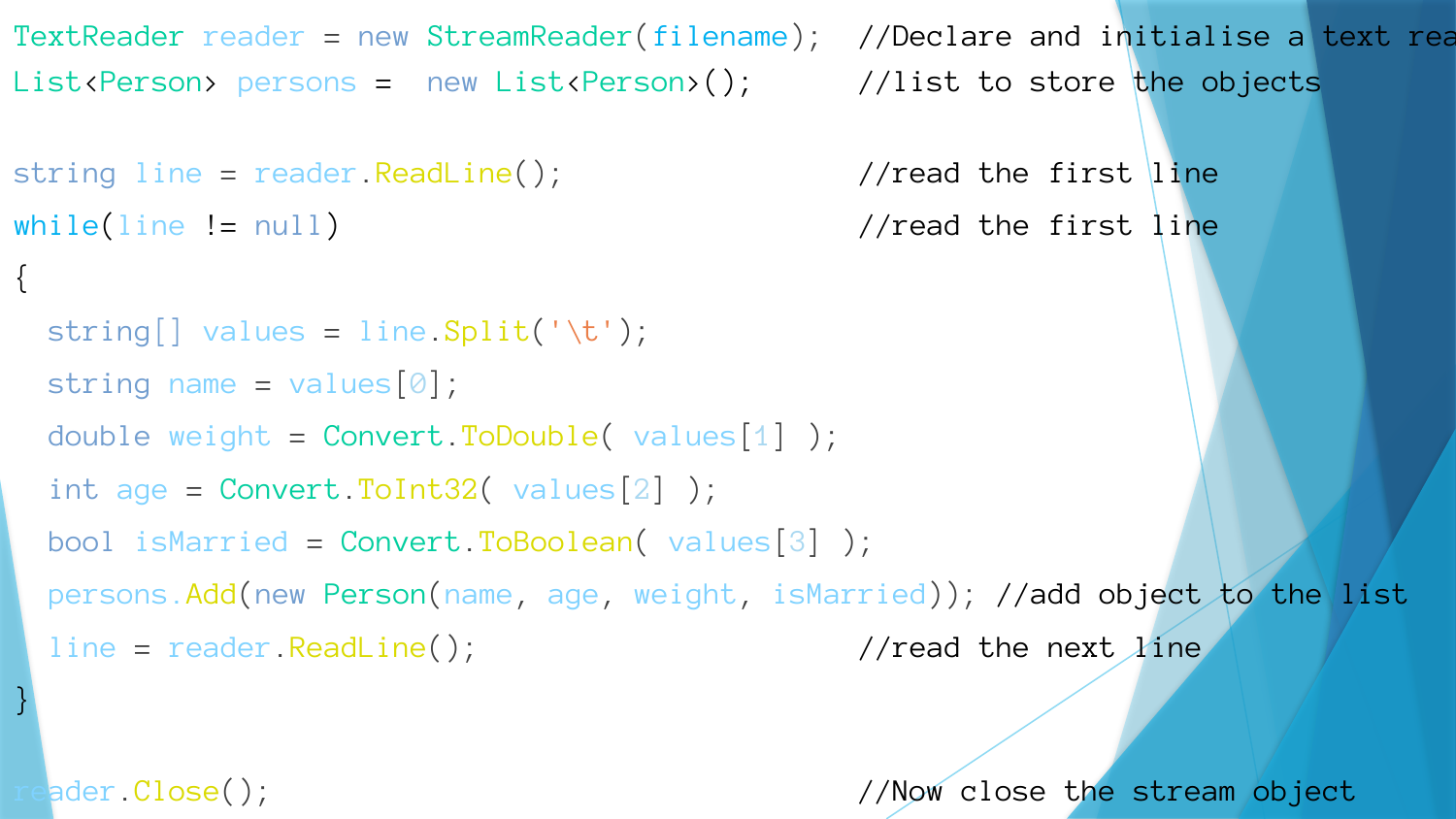

TextReader reader = new StreamReader(filename);  //Declare and initialise a text reader
List<Person> persons =  new List<Person>();      //list to store the objects
string line = reader.ReadLine();                 //read the first line
while(line != null)                              //read the first line
{
  string[] values = line.Split('\t');
  string name = values[0];
  double weight = Convert.ToDouble( values[1] );
  int age = Convert.ToInt32( values[2] );
  bool isMarried = Convert.ToBoolean( values[3] );
  persons.Add(new Person(name, age, weight, isMarried)); //add object to the list
  line = reader.ReadLine();                      //read the next line
}

reader.Close();                                  //Now close the stream object